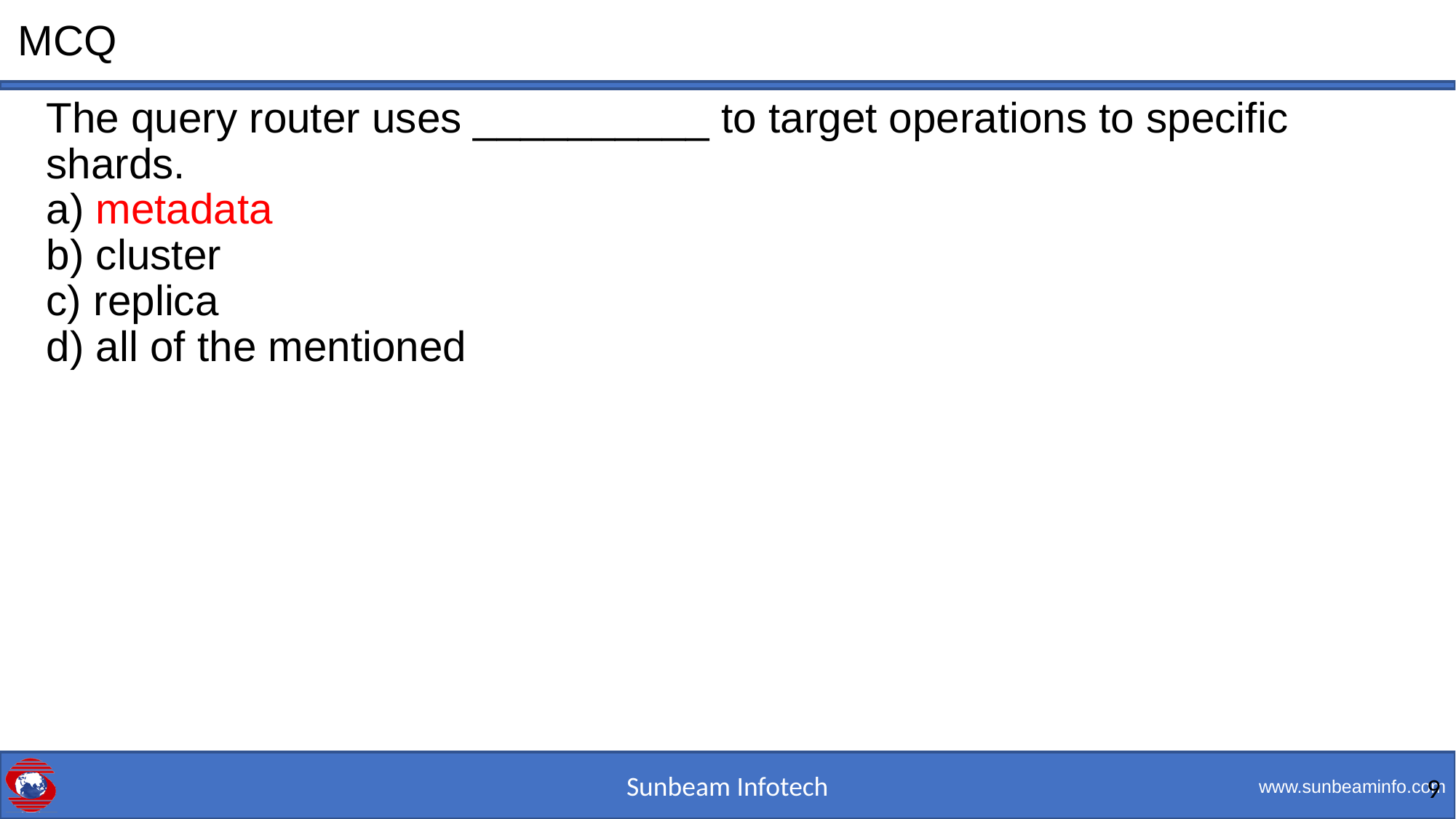

# MCQ
The query router uses __________ to target operations to specific shards.
a) metadata
b) cluster
c) replica
d) all of the mentioned

9